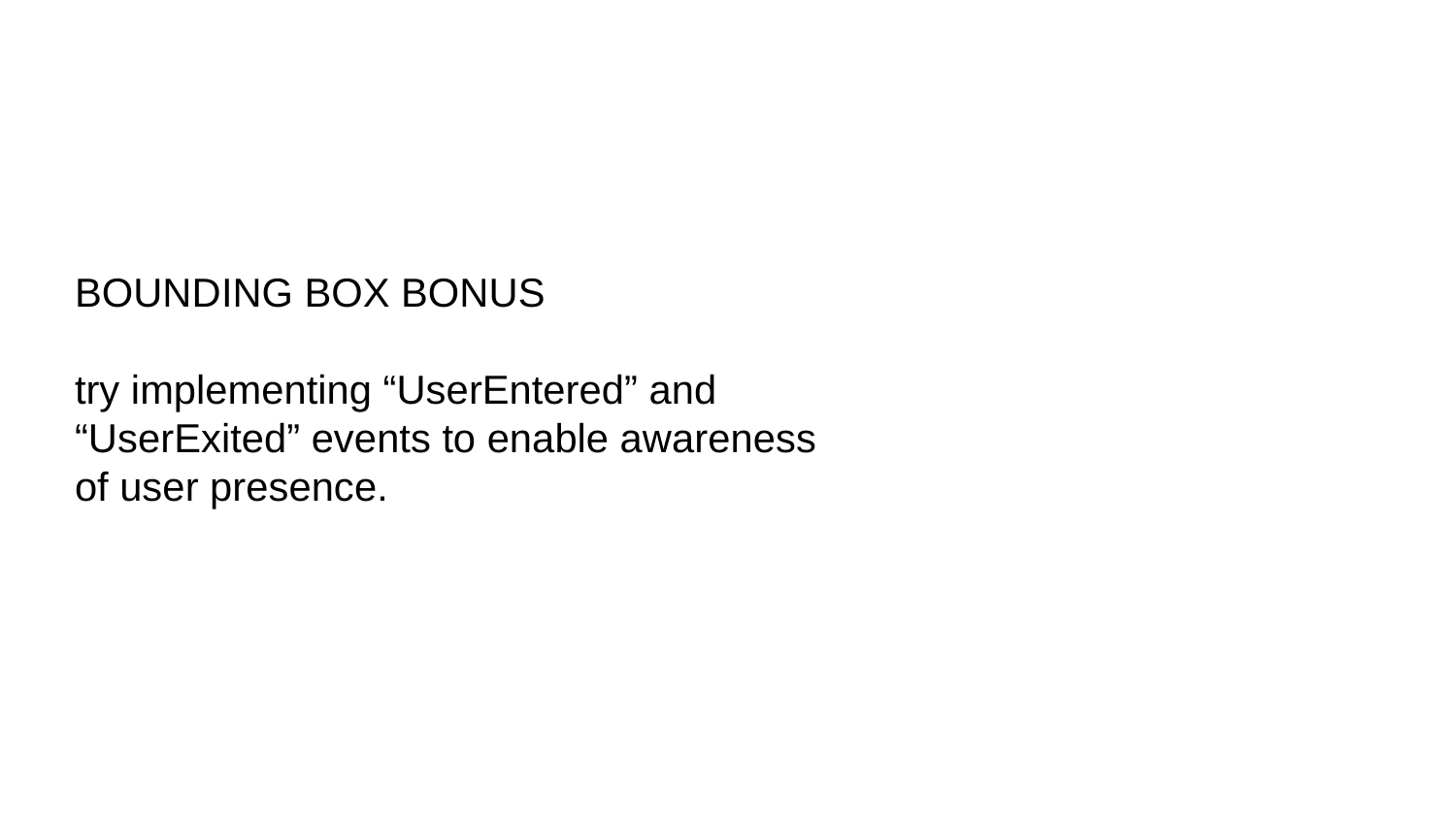

BOUNDING BOX BONUS

try implementing “UserEntered” and “UserExited” events to enable awareness of user presence.